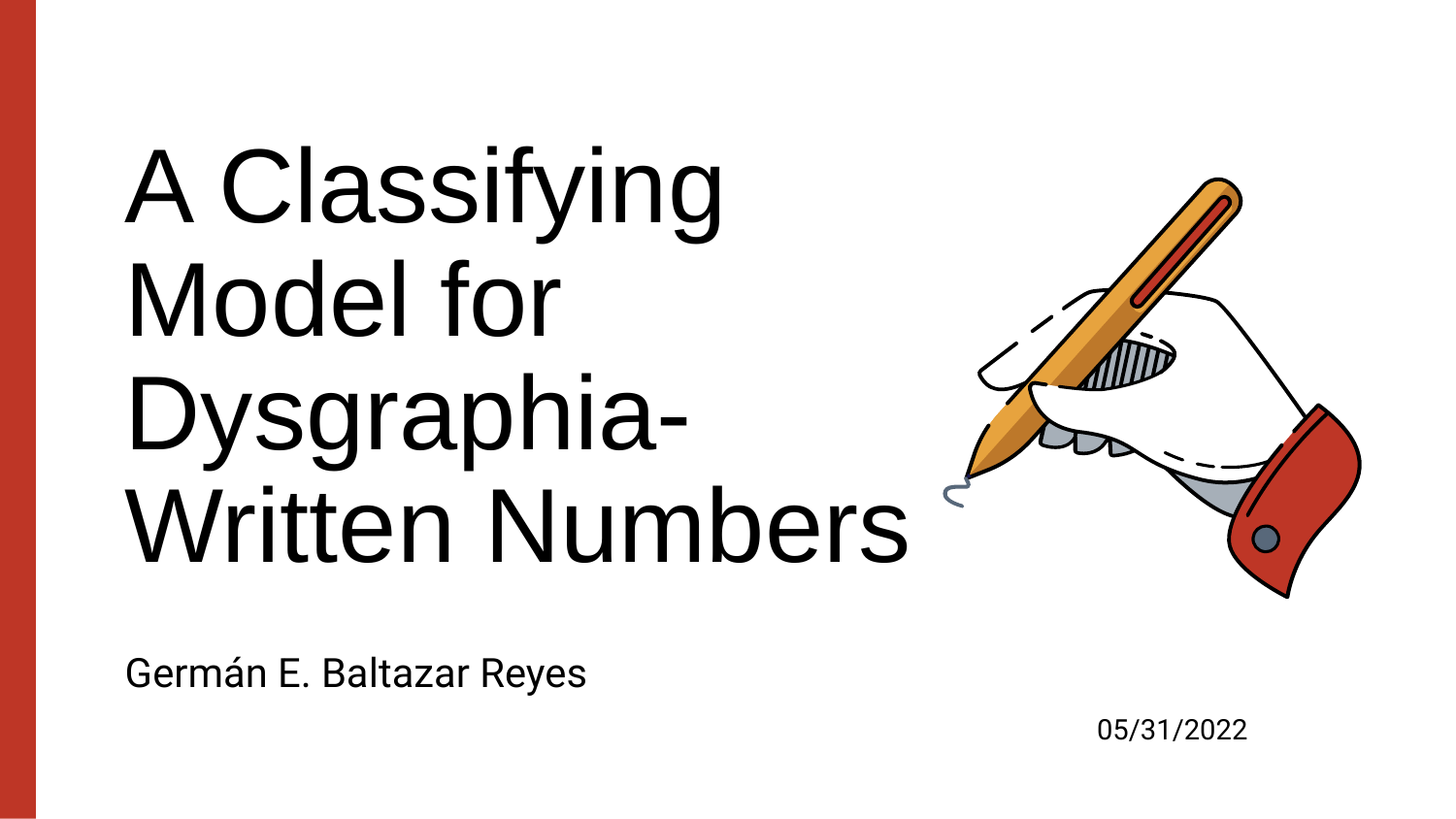

# A Classifying Model for Dysgraphia-Written Numbers
Germán E. Baltazar Reyes
05/31/2022